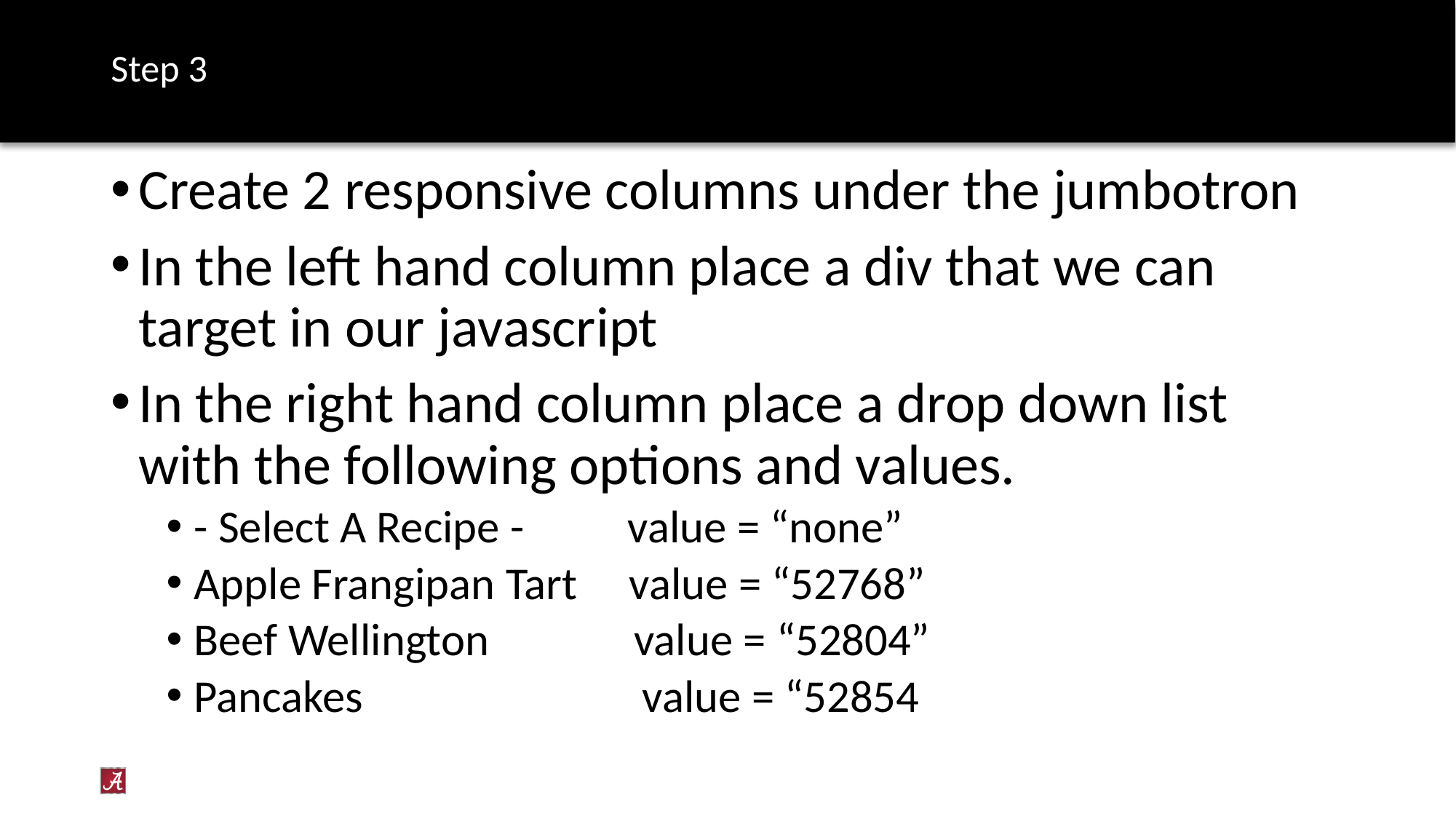

# Step 3
Create 2 responsive columns under the jumbotron
In the left hand column place a div that we can target in our javascript
In the right hand column place a drop down list with the following options and values.
- Select A Recipe -          value = “none”
Apple Frangipan Tart     value = “52768”
Beef Wellington              value = “52804”
Pancakes                           value = “52854